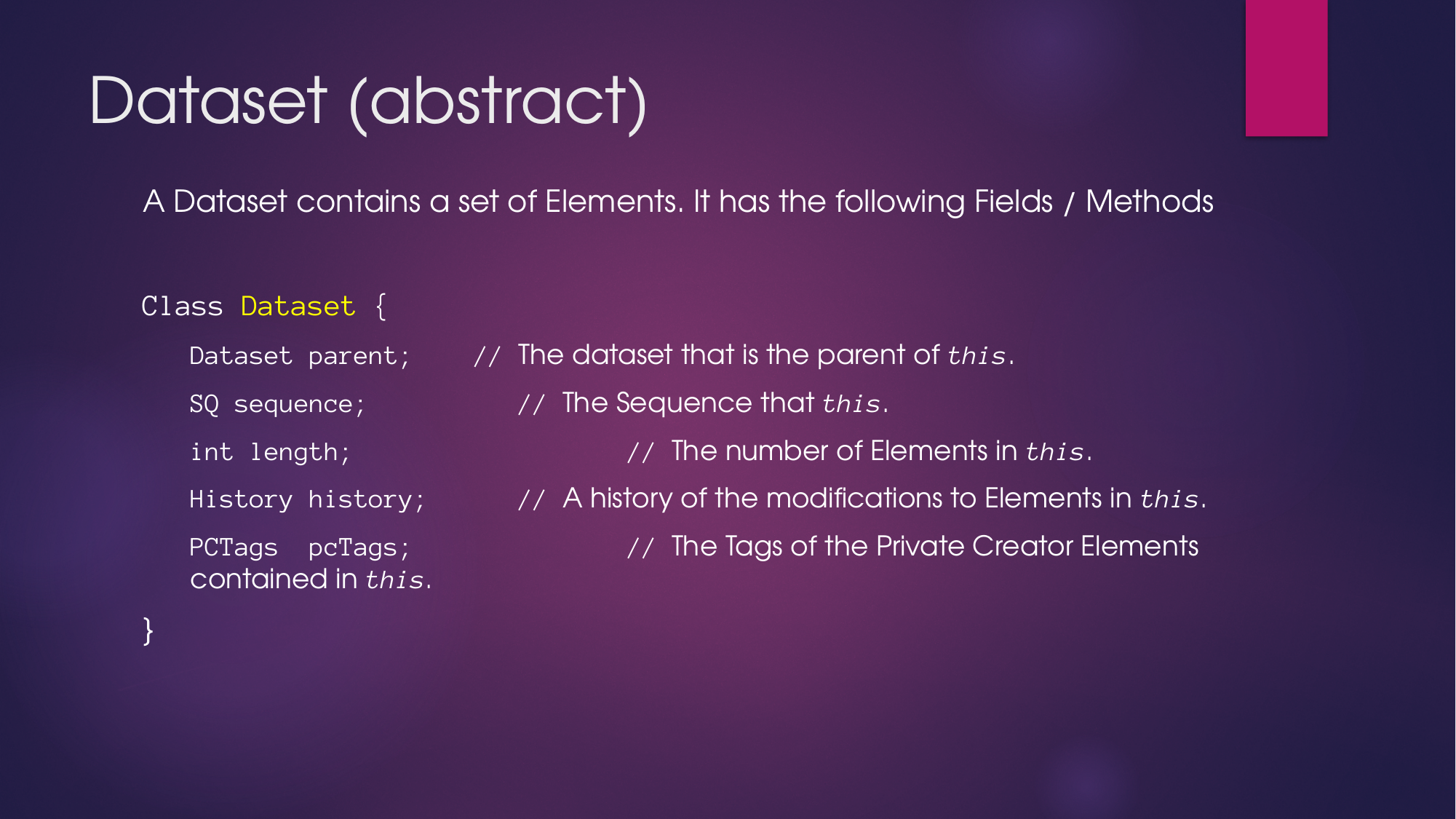

# Dataset (abstract)
A Dataset contains a set of Elements. It has the following Fields / Methods

Class Dataset {
Dataset parent;    // The dataset that is the parent of this.
SQ sequence;		// The Sequence that this.
int length;			// The number of Elements in this.
History history;	// A history of the modifications to Elements in this.
PCTags  pcTags;		// The Tags of the Private Creator Elements contained in this.
}